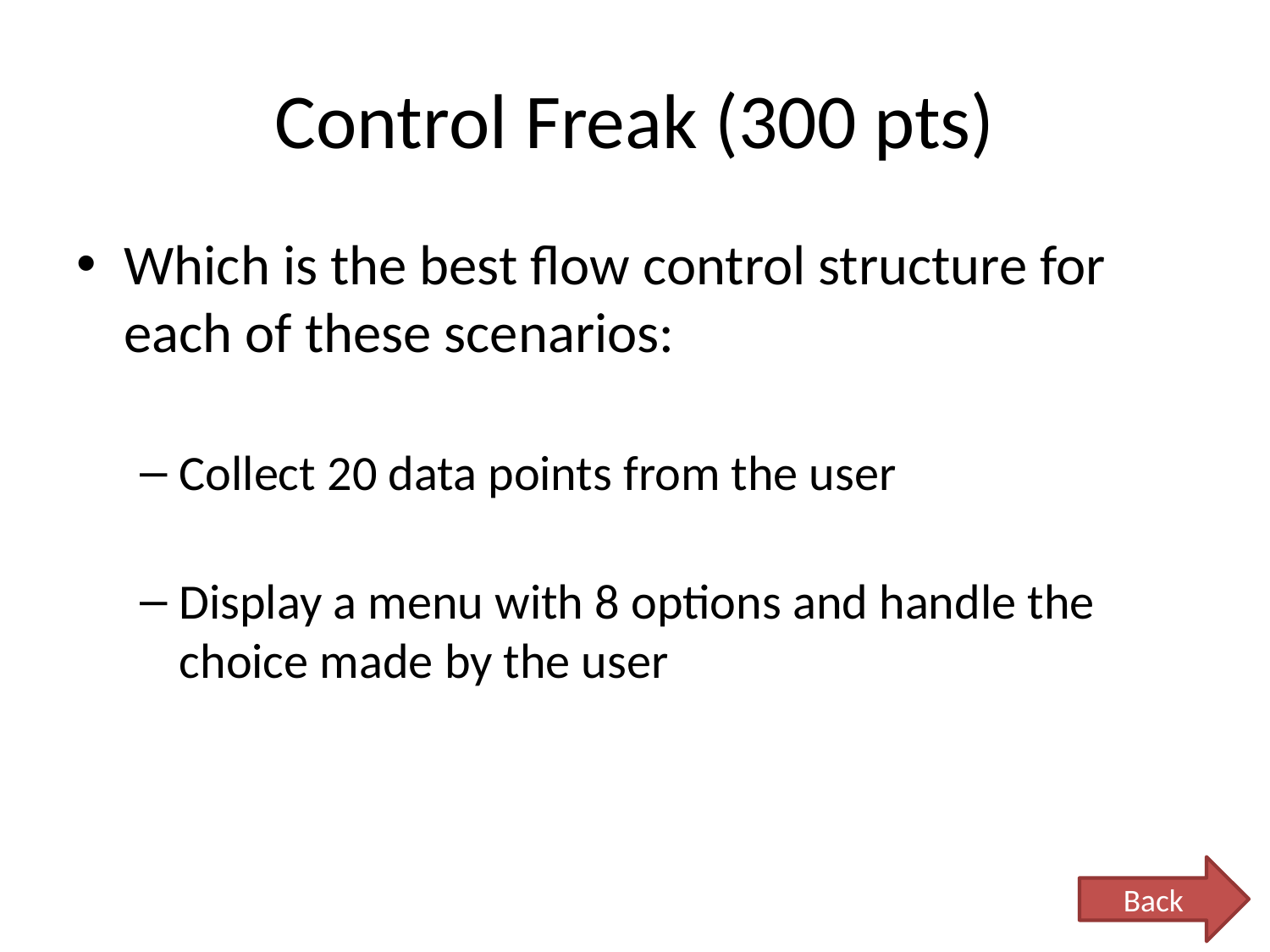

# Control Freak (300 pts)
Which is the best flow control structure for each of these scenarios:
Collect 20 data points from the user
Display a menu with 8 options and handle the choice made by the user
Back